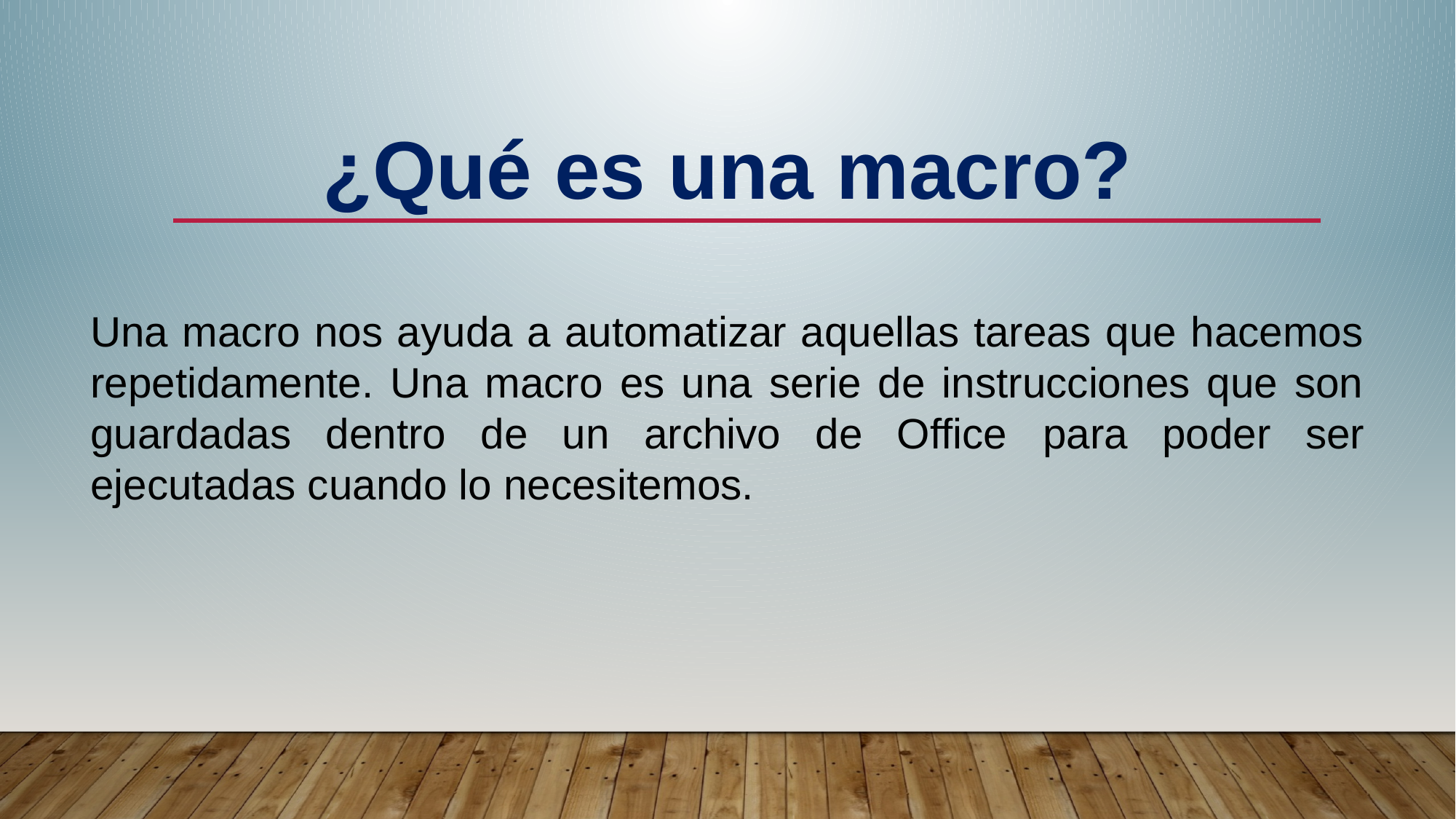

¿Qué es una macro?
Una macro nos ayuda a automatizar aquellas tareas que hacemos repetidamente. Una macro es una serie de instrucciones que son guardadas dentro de un archivo de Office para poder ser ejecutadas cuando lo necesitemos.